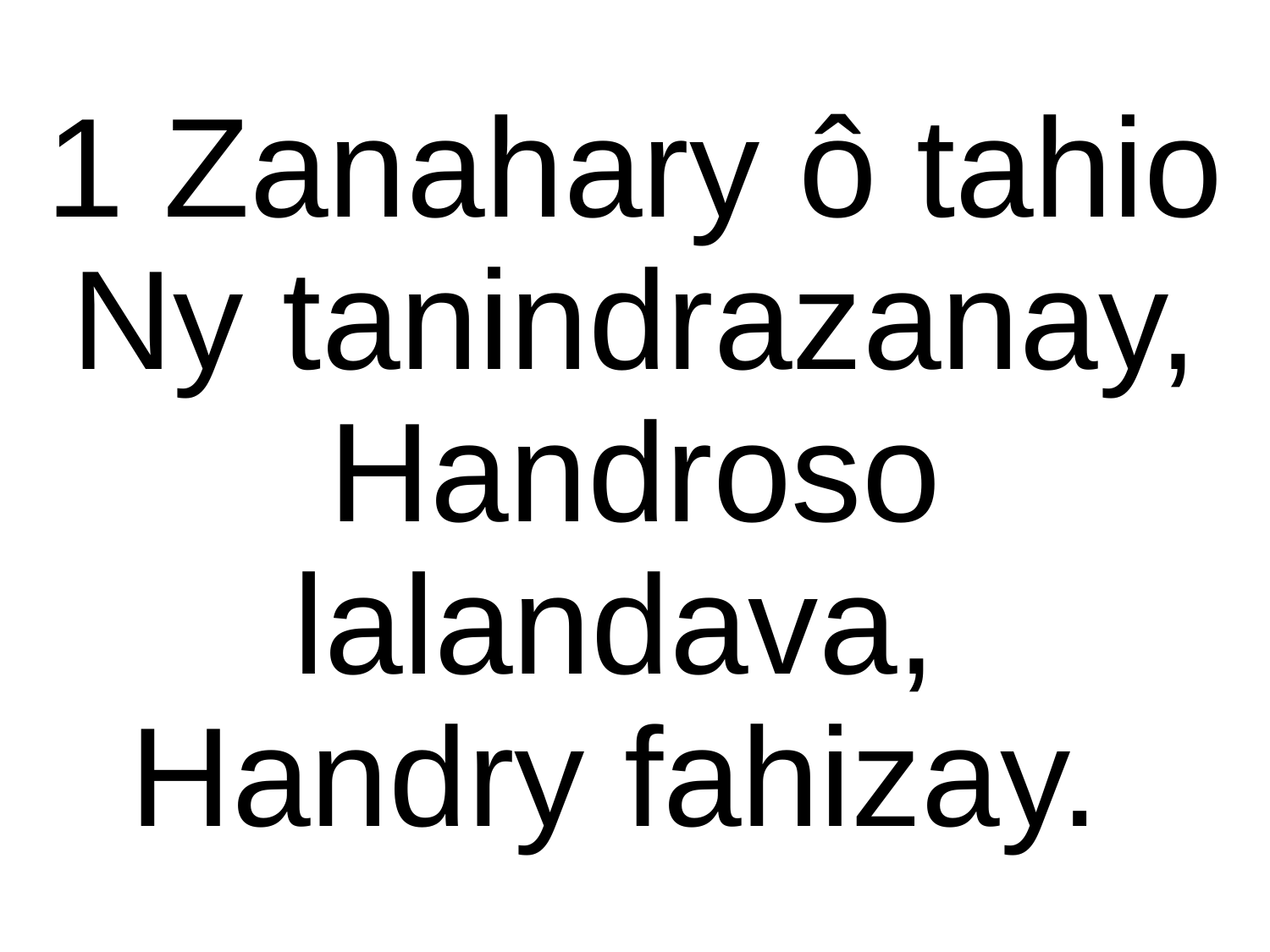

1 Zanahary ô tahio
Ny tanindrazanay,
Handroso lalandava,
Handry fahizay.